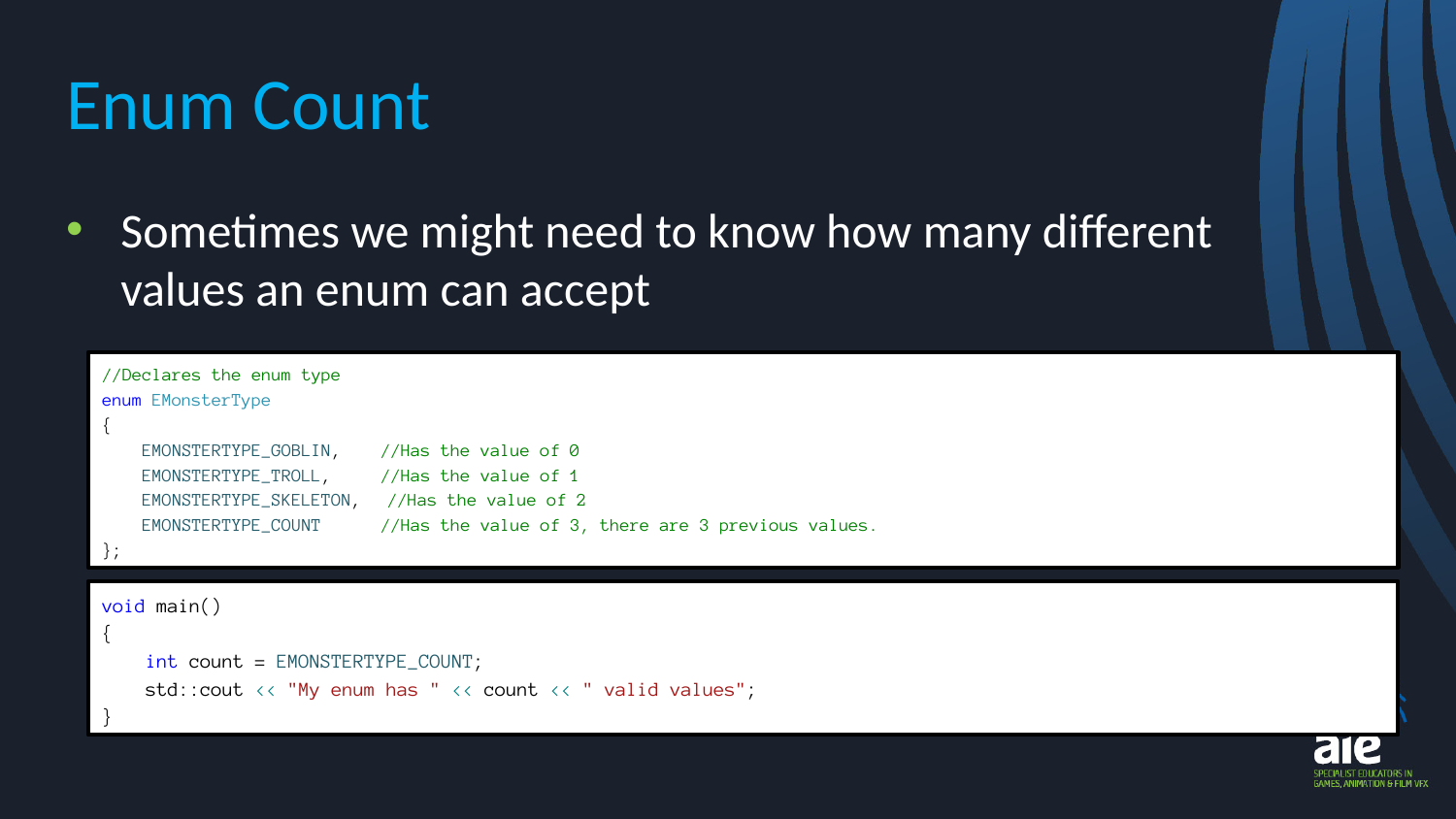

# Enum Count
Sometimes we might need to know how many different values an enum can accept
//Declares the enum type
enum EMonsterType
{
    EMONSTERTYPE_GOBLIN,    //Has the value of 0
    EMONSTERTYPE_TROLL,     //Has the value of 1
    EMONSTERTYPE_SKELETON,     //Has the value of 2
    EMONSTERTYPE_COUNT      //Has the value of 3, there are 3 previous values.
};
void main()
{
    int count = EMONSTERTYPE_COUNT;
    std::cout << "My enum has " << count << " valid values";
}